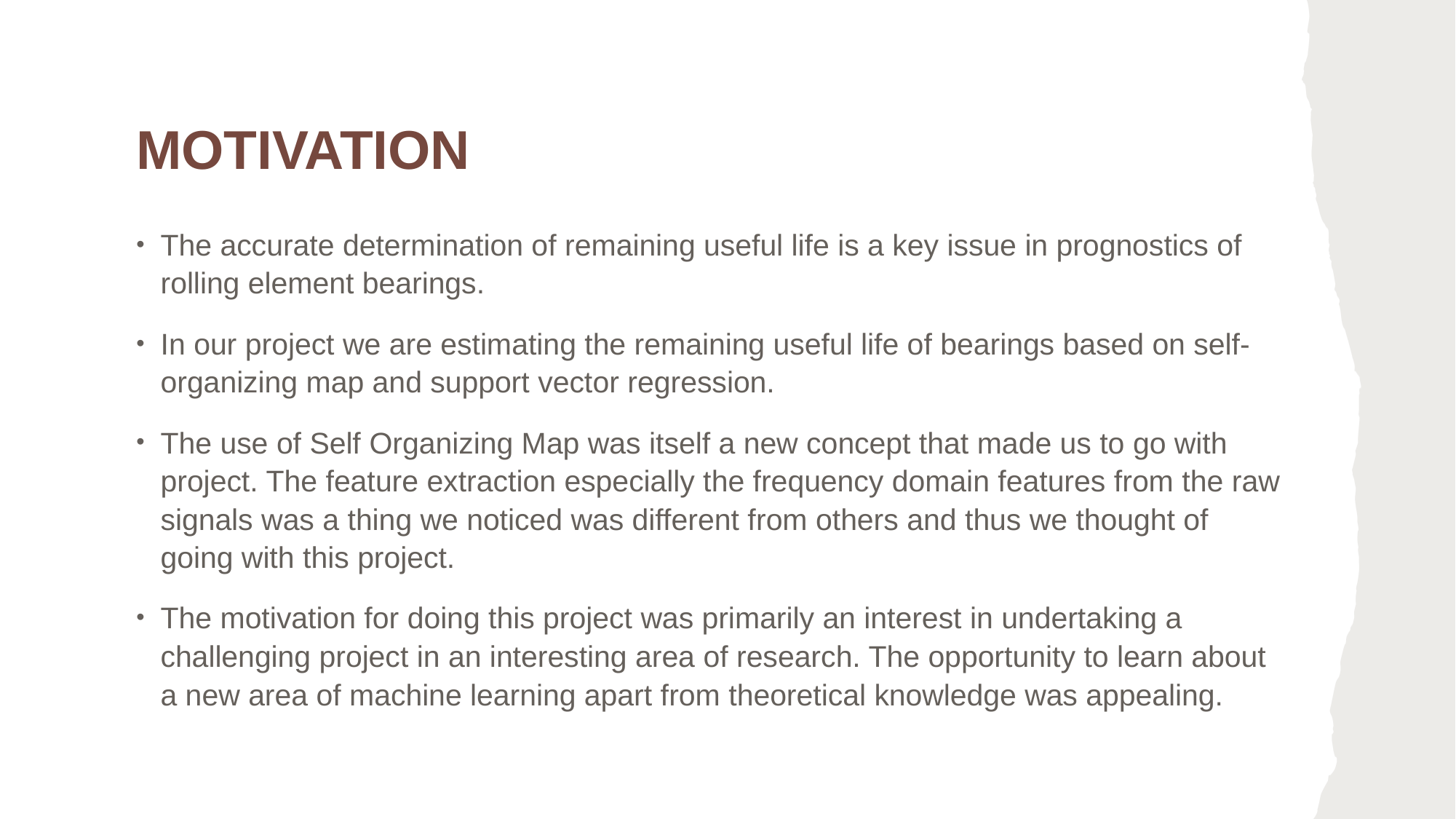

# Motivation
The accurate determination of remaining useful life is a key issue in prognostics of rolling element bearings.
In our project we are estimating the remaining useful life of bearings based on self-organizing map and support vector regression.
The use of Self Organizing Map was itself a new concept that made us to go with project. The feature extraction especially the frequency domain features from the raw signals was a thing we noticed was different from others and thus we thought of going with this project.
The motivation for doing this project was primarily an interest in undertaking a challenging project in an interesting area of research. The opportunity to learn about a new area of machine learning apart from theoretical knowledge was appealing.